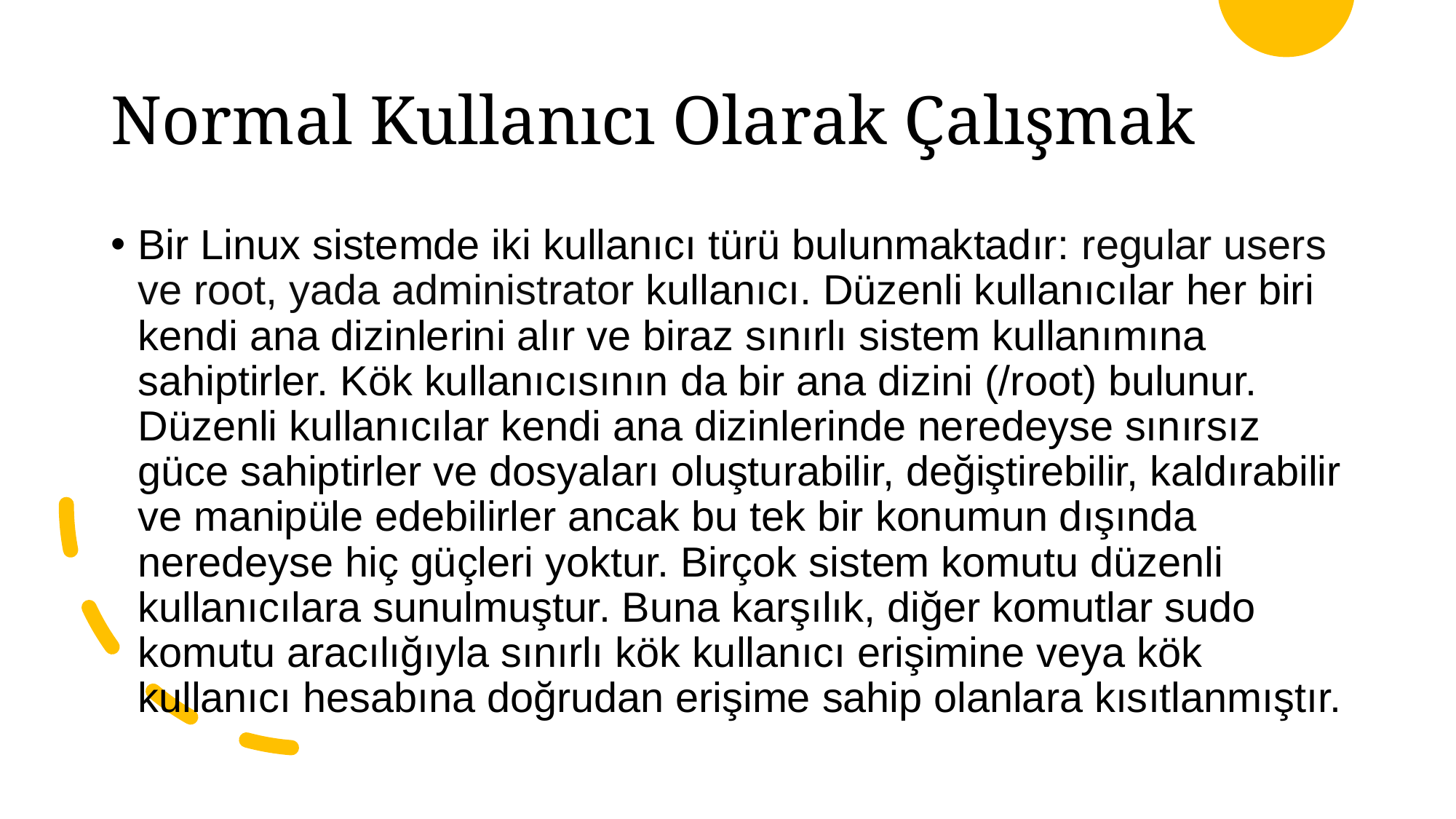

# Normal Kullanıcı Olarak Çalışmak
Bir Linux sistemde iki kullanıcı türü bulunmaktadır: regular users ve root, yada administrator kullanıcı. Düzenli kullanıcılar her biri kendi ana dizinlerini alır ve biraz sınırlı sistem kullanımına sahiptirler. Kök kullanıcısının da bir ana dizini (/root) bulunur. Düzenli kullanıcılar kendi ana dizinlerinde neredeyse sınırsız güce sahiptirler ve dosyaları oluşturabilir, değiştirebilir, kaldırabilir ve manipüle edebilirler ancak bu tek bir konumun dışında neredeyse hiç güçleri yoktur. Birçok sistem komutu düzenli kullanıcılara sunulmuştur. Buna karşılık, diğer komutlar sudo komutu aracılığıyla sınırlı kök kullanıcı erişimine veya kök kullanıcı hesabına doğrudan erişime sahip olanlara kısıtlanmıştır.